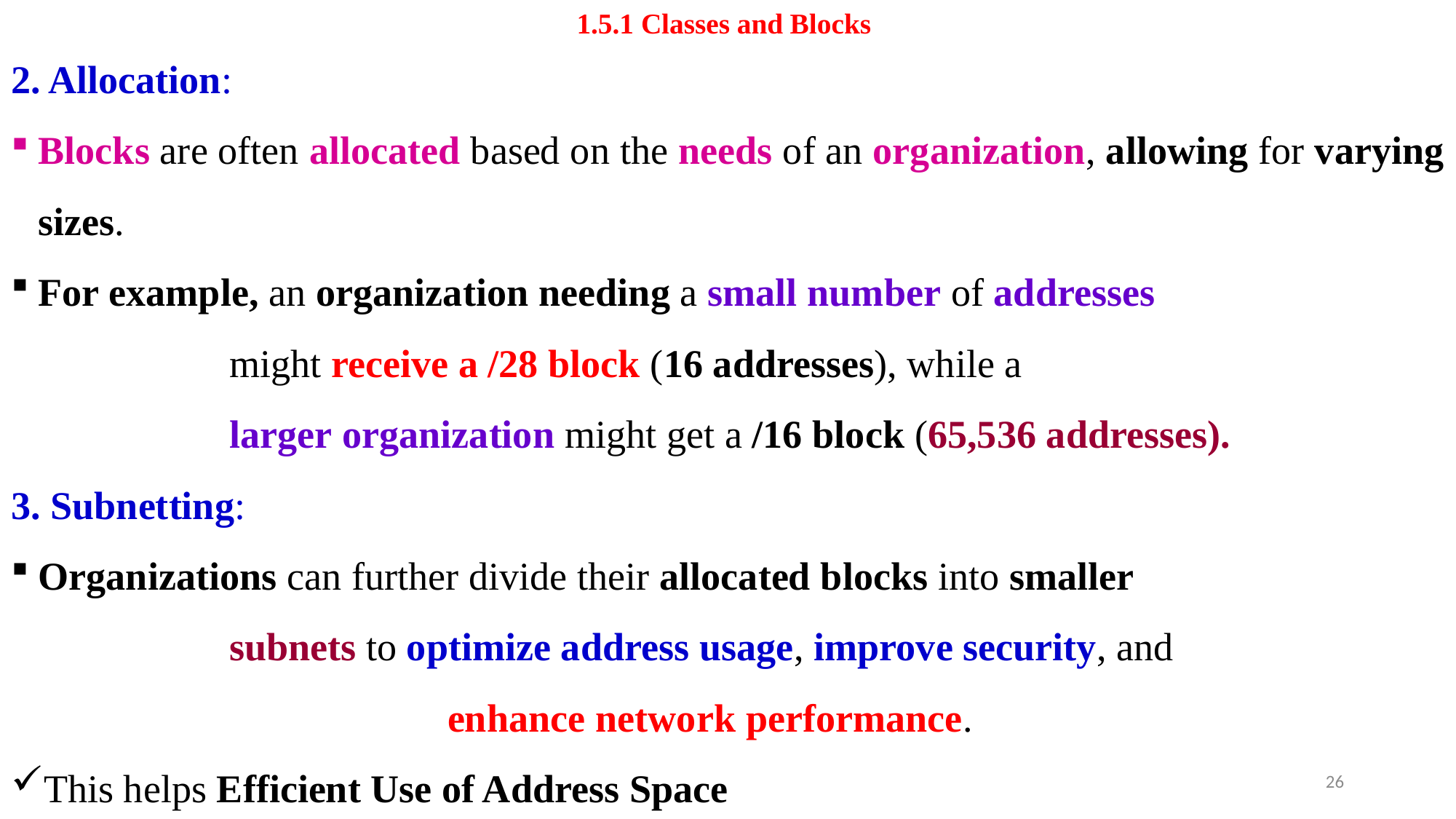

# 1.5.1 Classes and Blocks
2. Allocation:
Blocks are often allocated based on the needs of an organization, allowing for varying sizes.
For example, an organization needing a small number of addresses
		might receive a /28 block (16 addresses), while a
		larger organization might get a /16 block (65,536 addresses).
3. Subnetting:
Organizations can further divide their allocated blocks into smaller
		subnets to optimize address usage, improve security, and
				enhance network performance.
This helps Efficient Use of Address Space
26